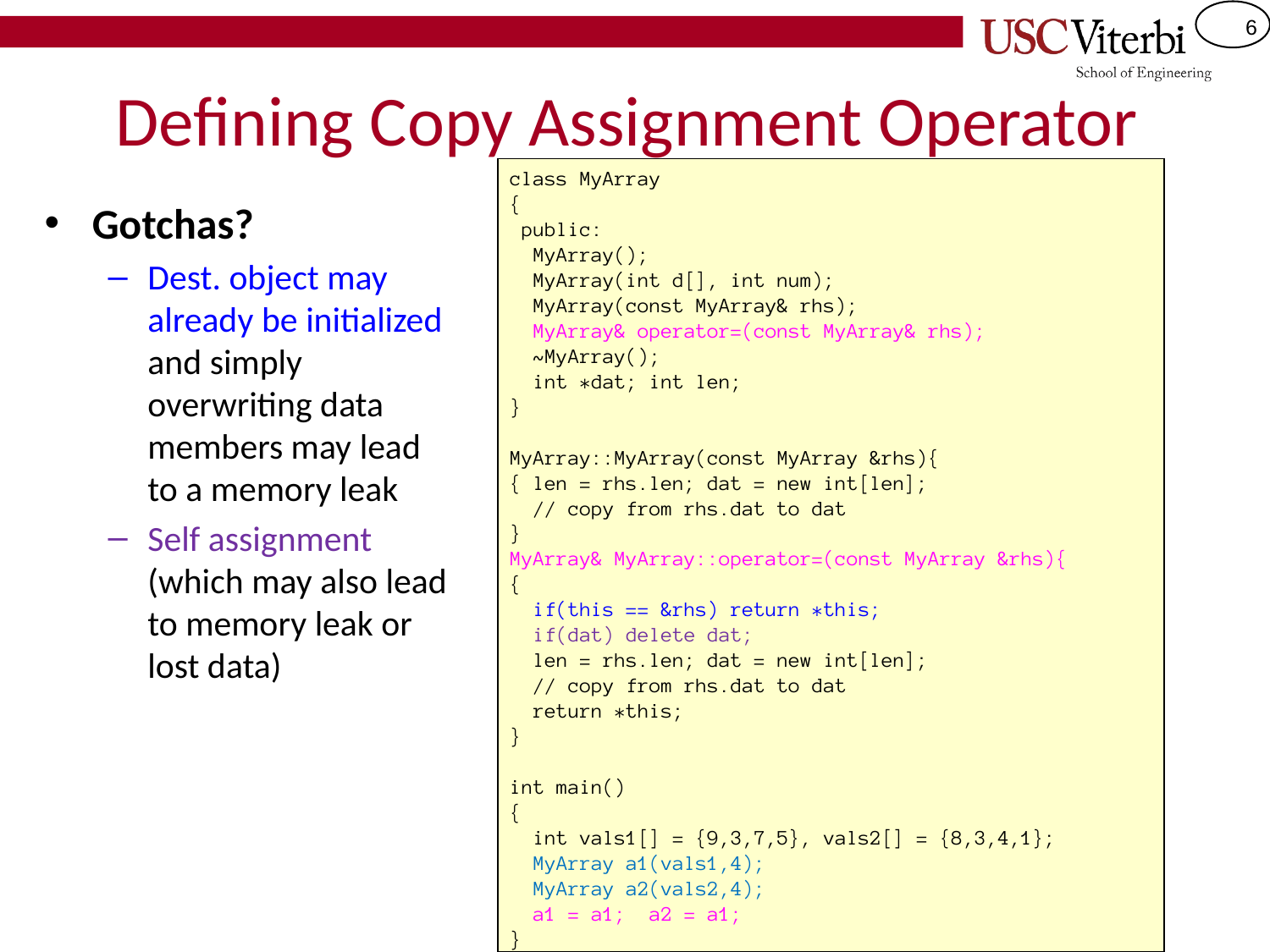

# Defining Copy Assignment Operator
class MyArray
{
 public:
  MyArray();
  MyArray(int d[], int num);
  MyArray(const MyArray& rhs);
  MyArray& operator=(const MyArray& rhs);
  ~MyArray();
  int *dat; int len;
}

MyArray::MyArray(const MyArray &rhs){
{ len = rhs.len; dat = new int[len];
  // copy from rhs.dat to dat
}
MyArray& MyArray::operator=(const MyArray &rhs){
{
  if(this == &rhs) return *this;
  if(dat) delete dat;
  len = rhs.len; dat = new int[len];
  // copy from rhs.dat to dat
  return *this;
}

int main()
{
  int vals1[] = {9,3,7,5}, vals2[] = {8,3,4,1};
  MyArray a1(vals1,4);
  MyArray a2(vals2,4);
  a1 = a1;  a2 = a1;
}
Gotchas?
Dest. object may already be initialized and simply overwriting data members may lead to a memory leak
Self assignment  (which may also lead to memory leak or lost data)